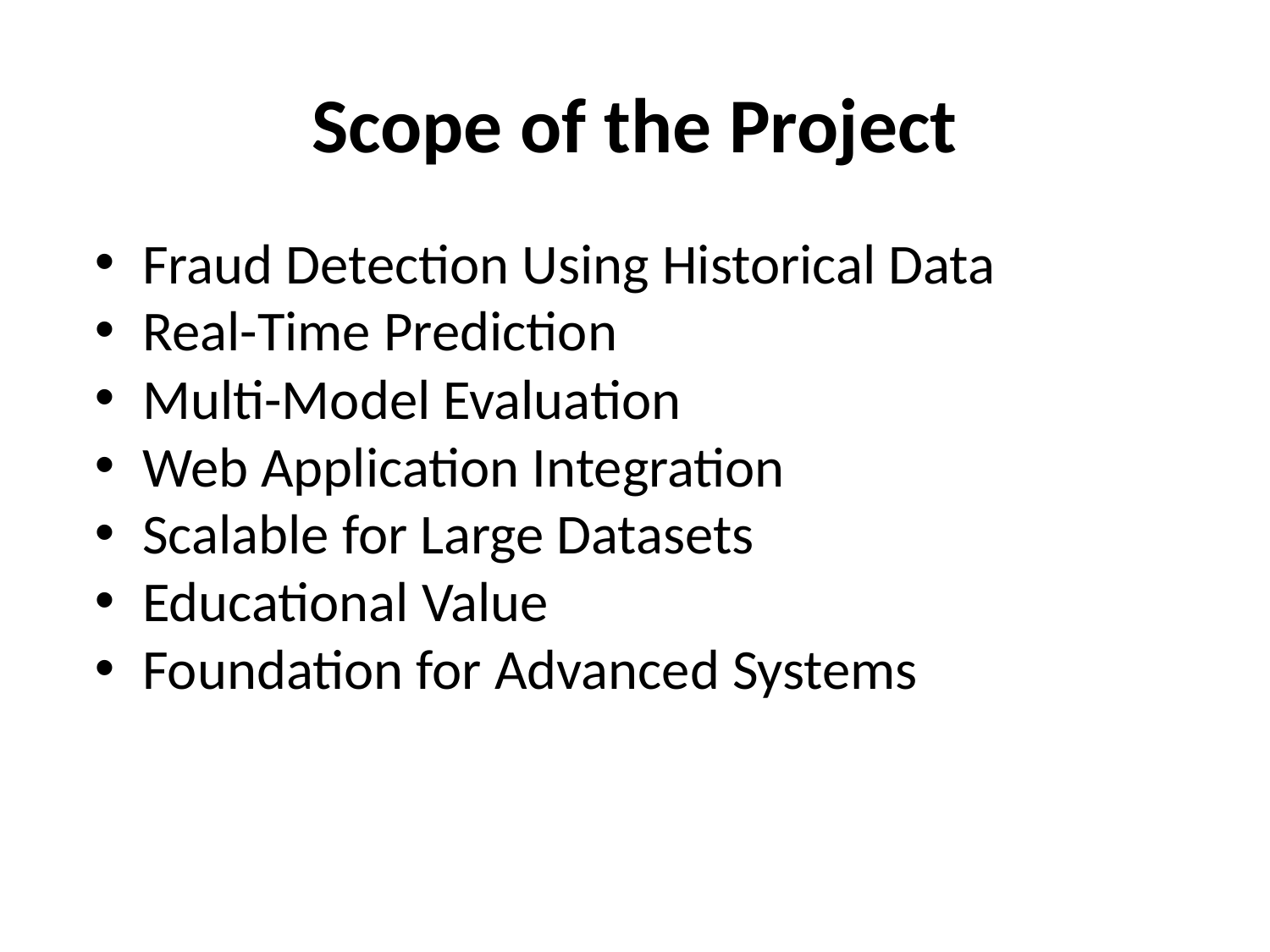

# Scope of the Project
Fraud Detection Using Historical Data
Real-Time Prediction
Multi-Model Evaluation
Web Application Integration
Scalable for Large Datasets
Educational Value
Foundation for Advanced Systems